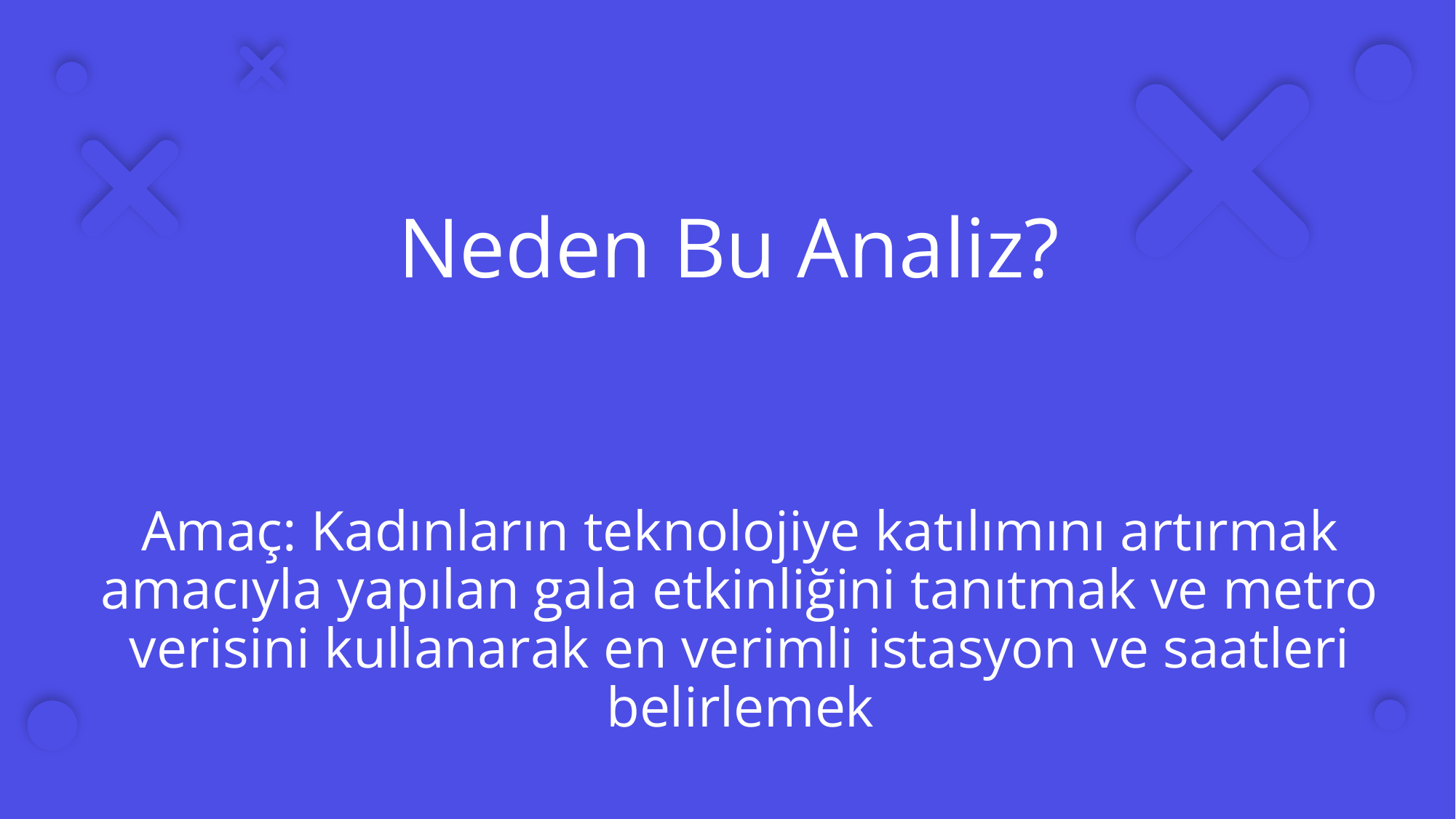

# Neden Bu Analiz?
Amaç: Kadınların teknolojiye katılımını artırmak amacıyla yapılan gala etkinliğini tanıtmak ve metro verisini kullanarak en verimli istasyon ve saatleri belirlemek